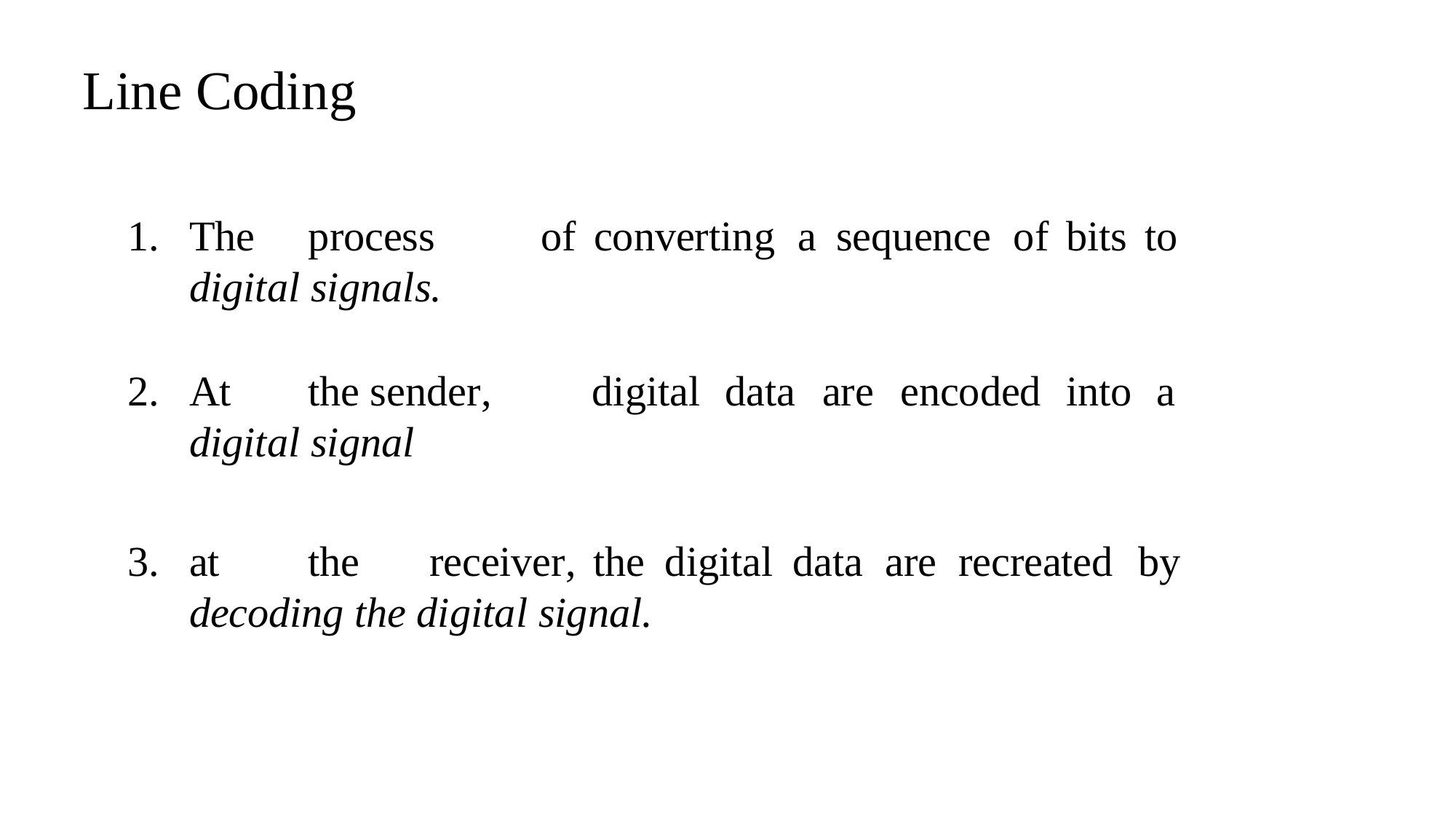

# Line Coding
The	process	of	converting	a	sequence	of	bits	to  digital signals.

At	the	sender,	digital	data	are	encoded	into	a  digital signal

at	the	receiver,	the	digital	data	are	recreated	by  decoding the digital signal.